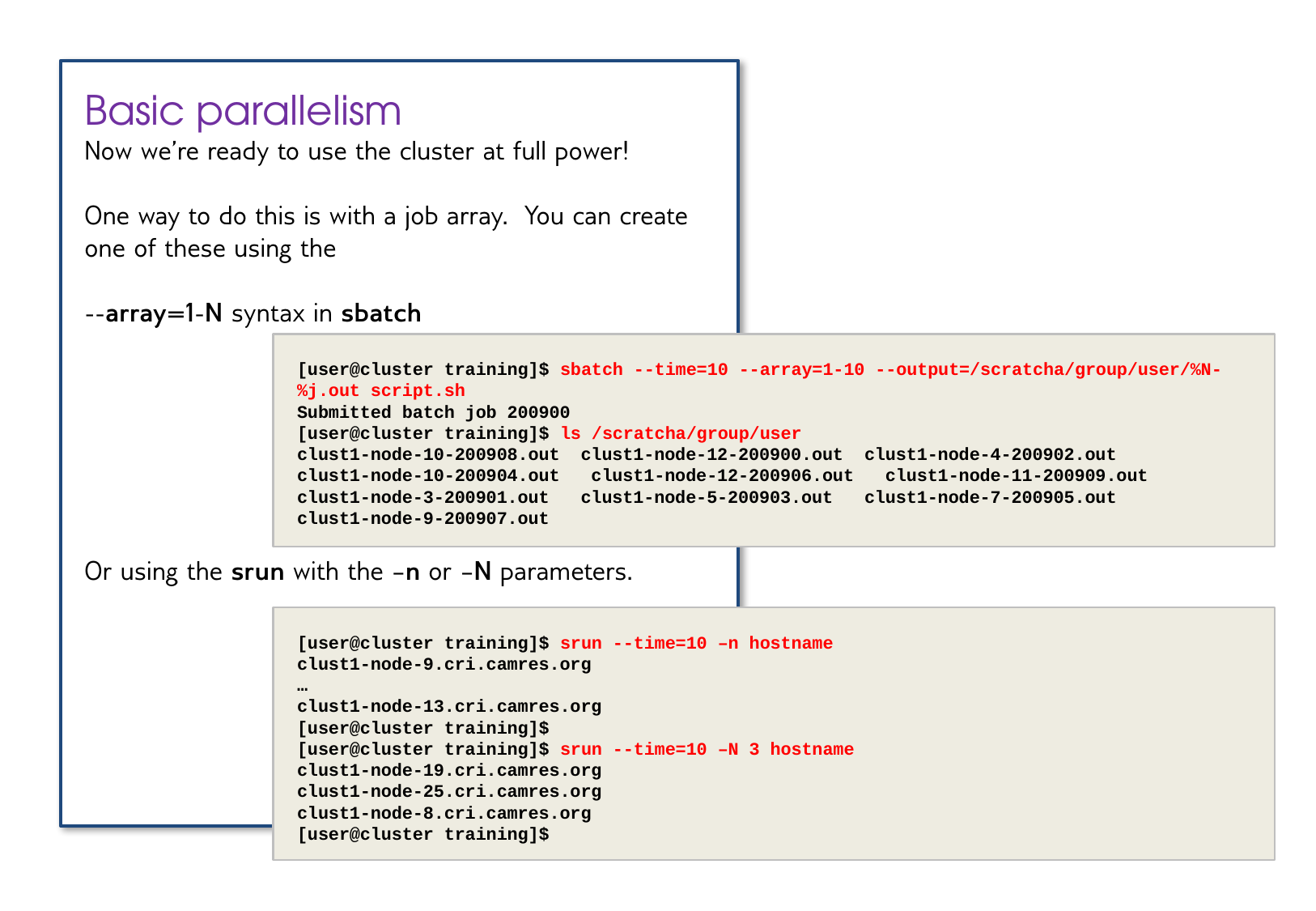

Basic parallelism
Now we’re ready to use the cluster at full power!

One way to do this is with a job array.  You can create one of these using the

--array=1-N syntax in sbatch

Or using the srun with the –n or –N parameters.
[user@cluster training]$ sbatch --time=10 --array=1-10 --output=/scratcha/group/user/%N-%j.out script.sh
Submitted batch job 200900
[user@cluster training]$ ls /scratcha/group/user
clust1-node-10-200908.out  clust1-node-12-200900.out  clust1-node-4-200902.out
clust1-node-10-200904.out   clust1-node-12-200906.out   clust1-node-11-200909.out
clust1-node-3-200901.out   clust1-node-5-200903.out   clust1-node-7-200905.out
clust1-node-9-200907.out
[user@cluster training]$ srun --time=10 –n hostname
clust1-node-9.cri.camres.org
…
clust1-node-13.cri.camres.org
[user@cluster training]$
[user@cluster training]$ srun --time=10 –N 3 hostname
clust1-node-19.cri.camres.org
clust1-node-25.cri.camres.org
clust1-node-8.cri.camres.org
[user@cluster training]$